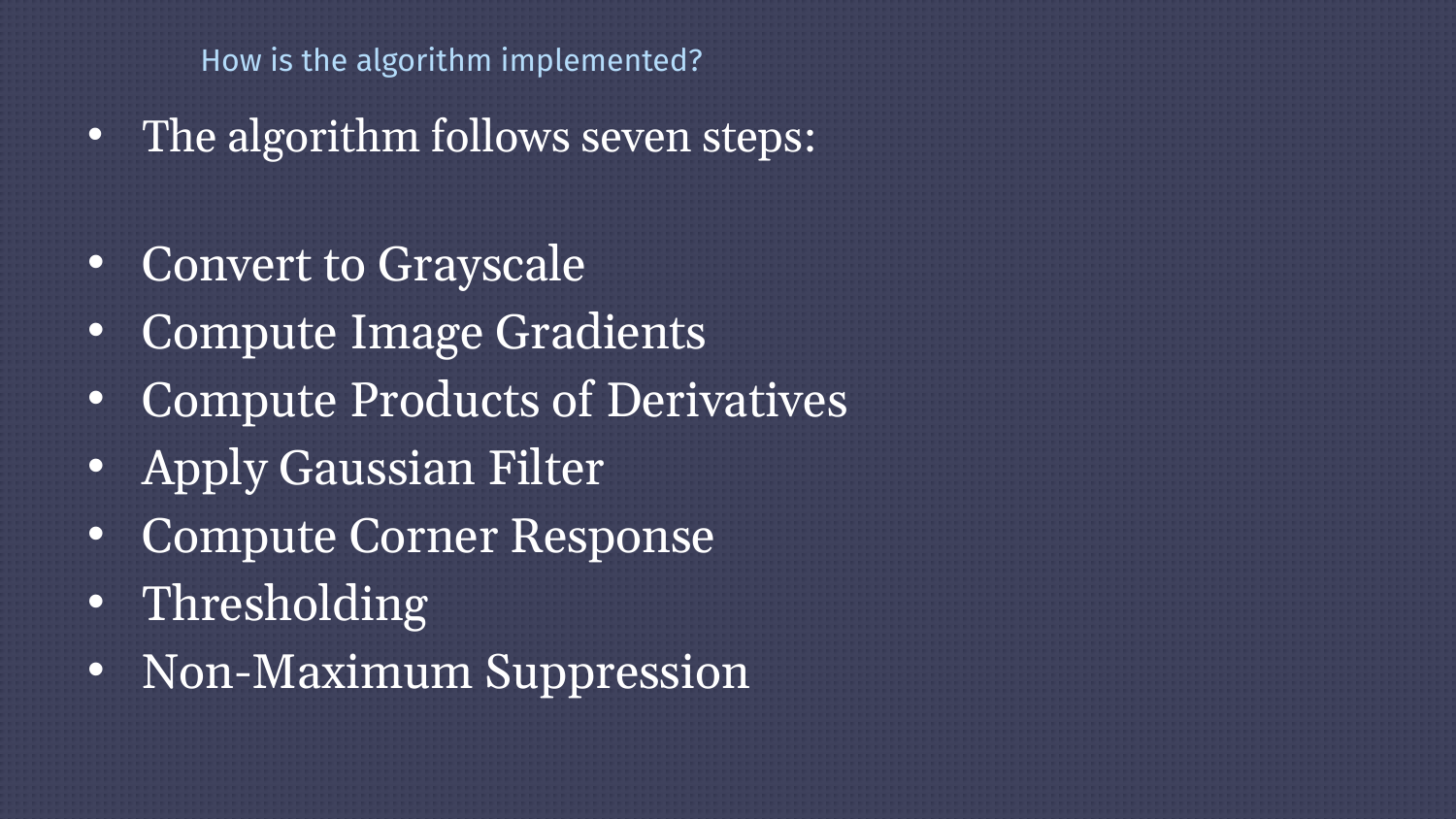

# How is the algorithm implemented?
The algorithm follows seven steps:

Convert to Grayscale
Compute Image Gradients
Compute Products of Derivatives
Apply Gaussian Filter
Compute Corner Response
Thresholding
Non-Maximum Suppression